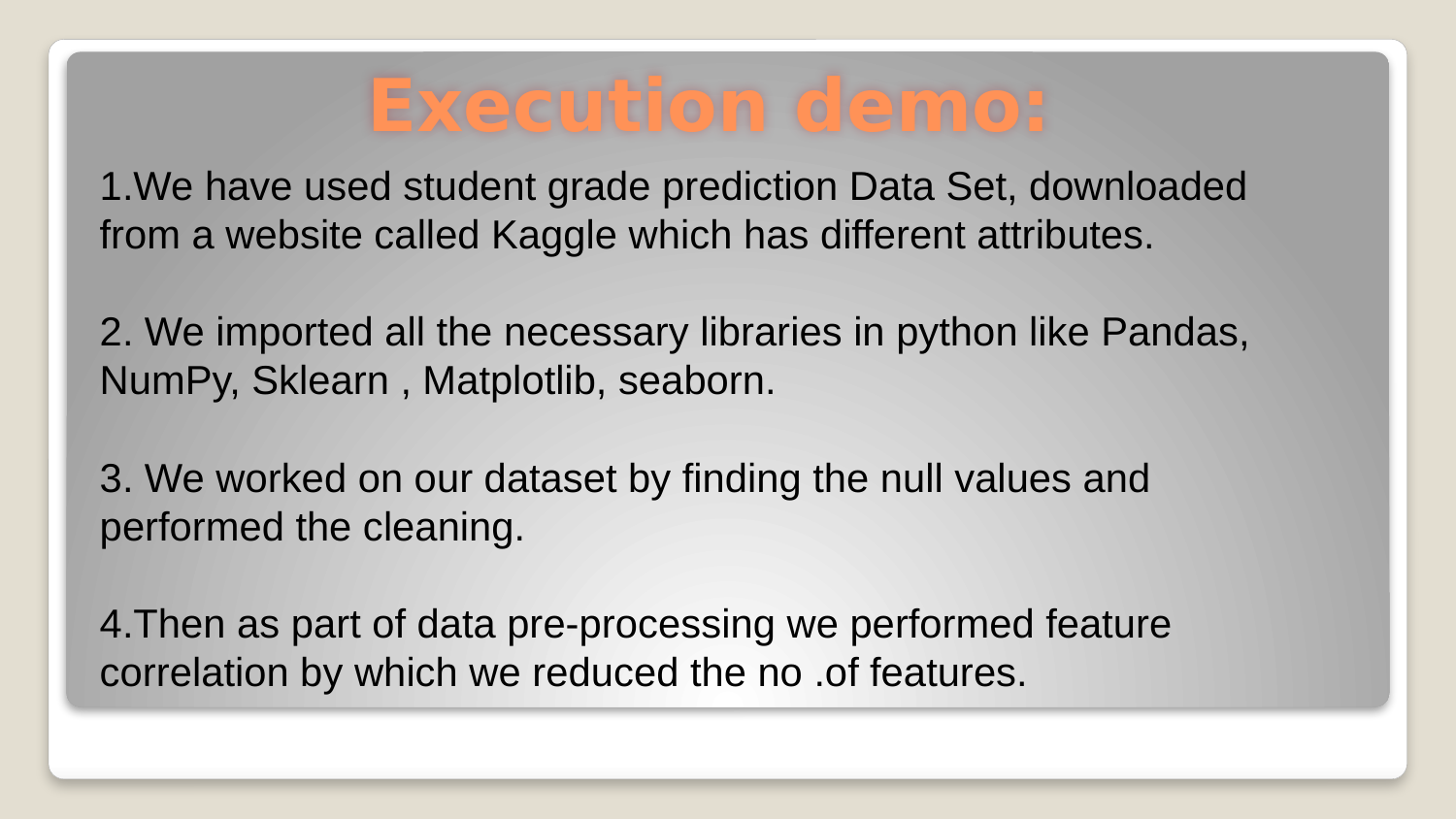

# Execution demo:
1.We have used student grade prediction Data Set, downloaded from a website called Kaggle which has different attributes.

2. We imported all the necessary libraries in python like Pandas, NumPy, Sklearn , Matplotlib, seaborn.

3. We worked on our dataset by finding the null values and performed the cleaning.

4.Then as part of data pre-processing we performed feature correlation by which we reduced the no .of features.